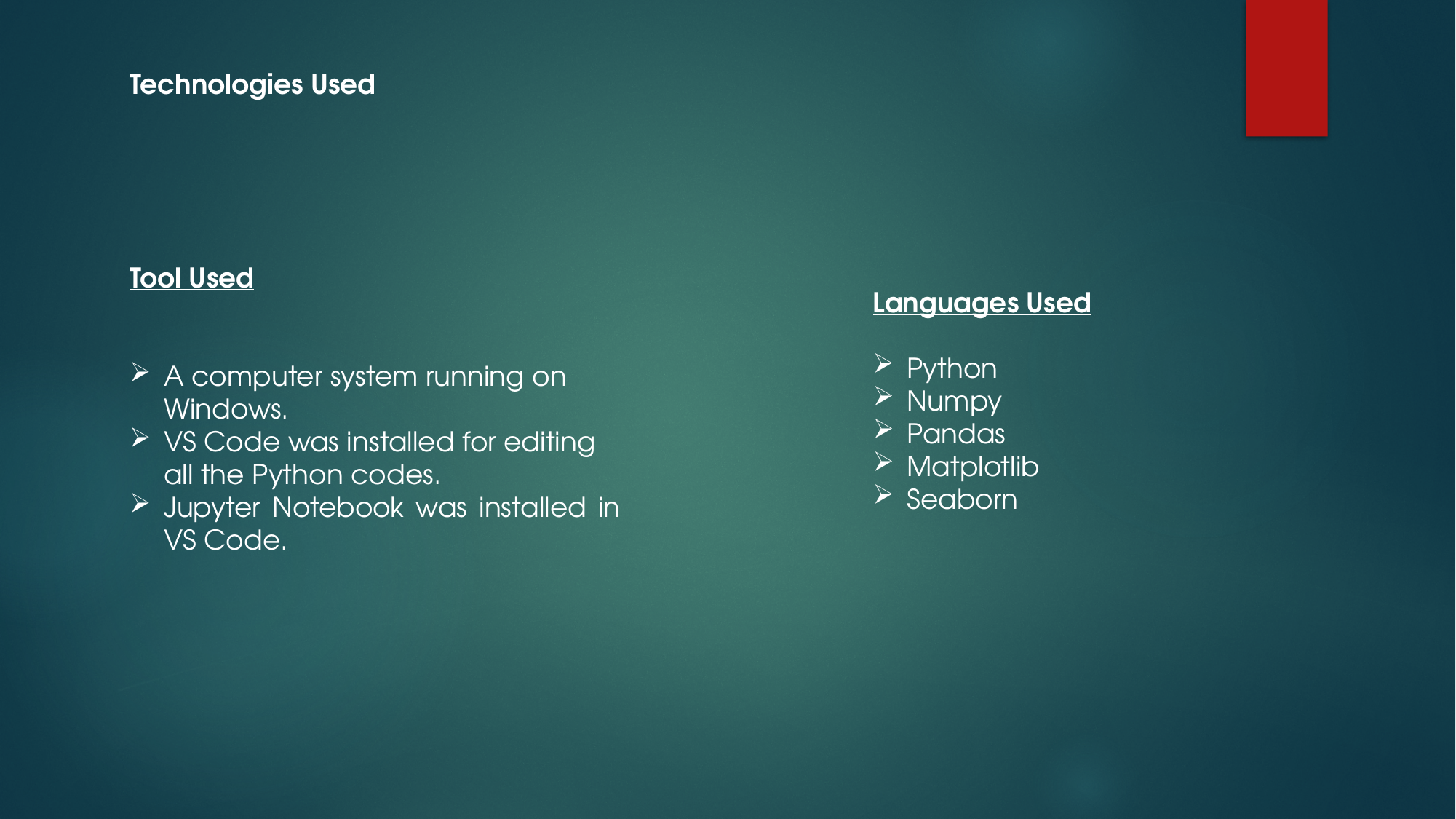

Technologies Used
Tool Used

A computer system running on Windows.
VS Code was installed for editing all the Python codes.
Jupyter Notebook was installed in VS Code.
Languages Used

Python
Numpy
Pandas
Matplotlib
Seaborn